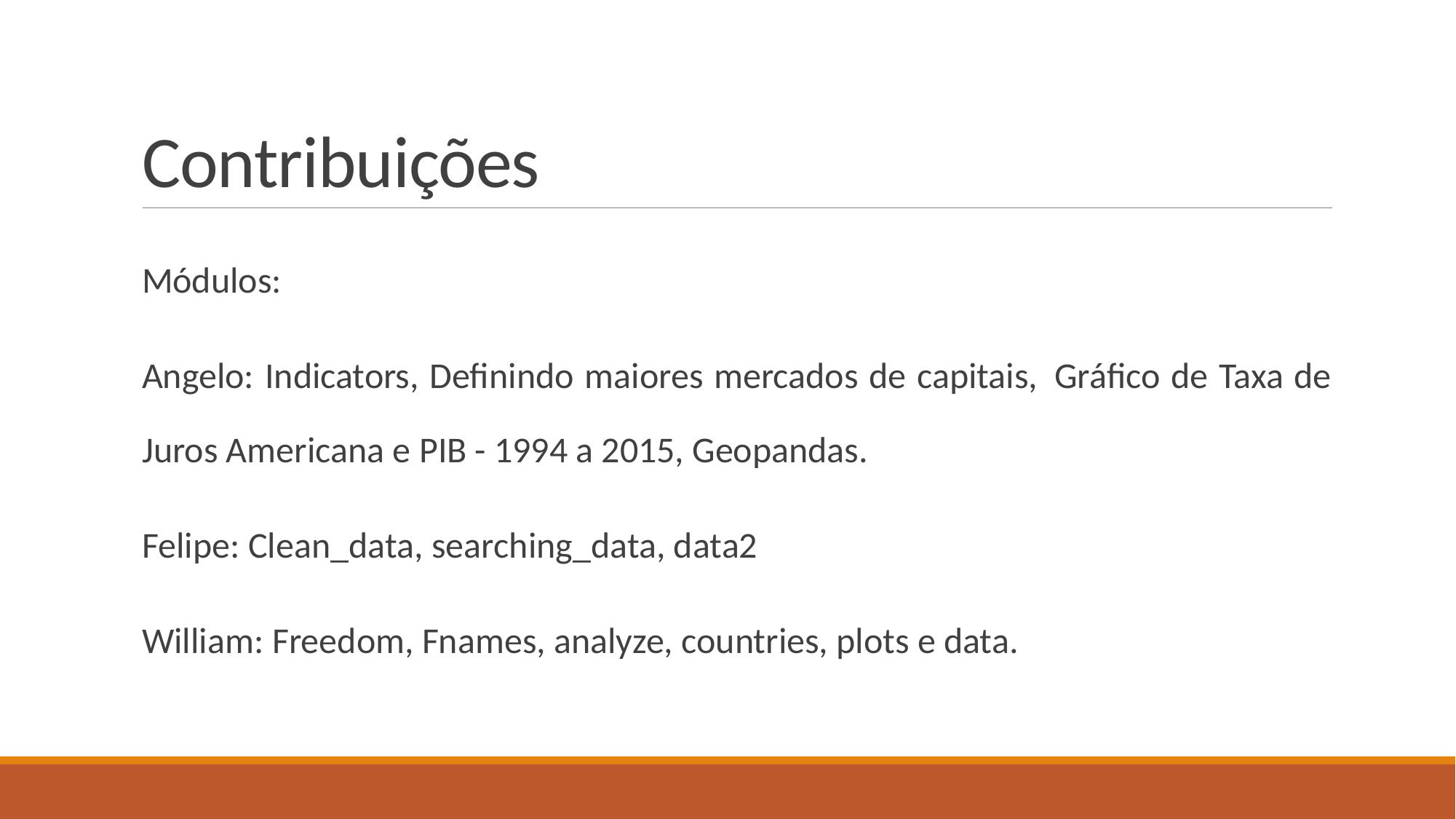

# Contribuições
Módulos:
Angelo: Indicators, Definindo maiores mercados de capitais,  Gráfico de Taxa de Juros Americana e PIB - 1994 a 2015, Geopandas.
Felipe: Clean_data, searching_data, data2
William: Freedom, Fnames, analyze, countries, plots e data.